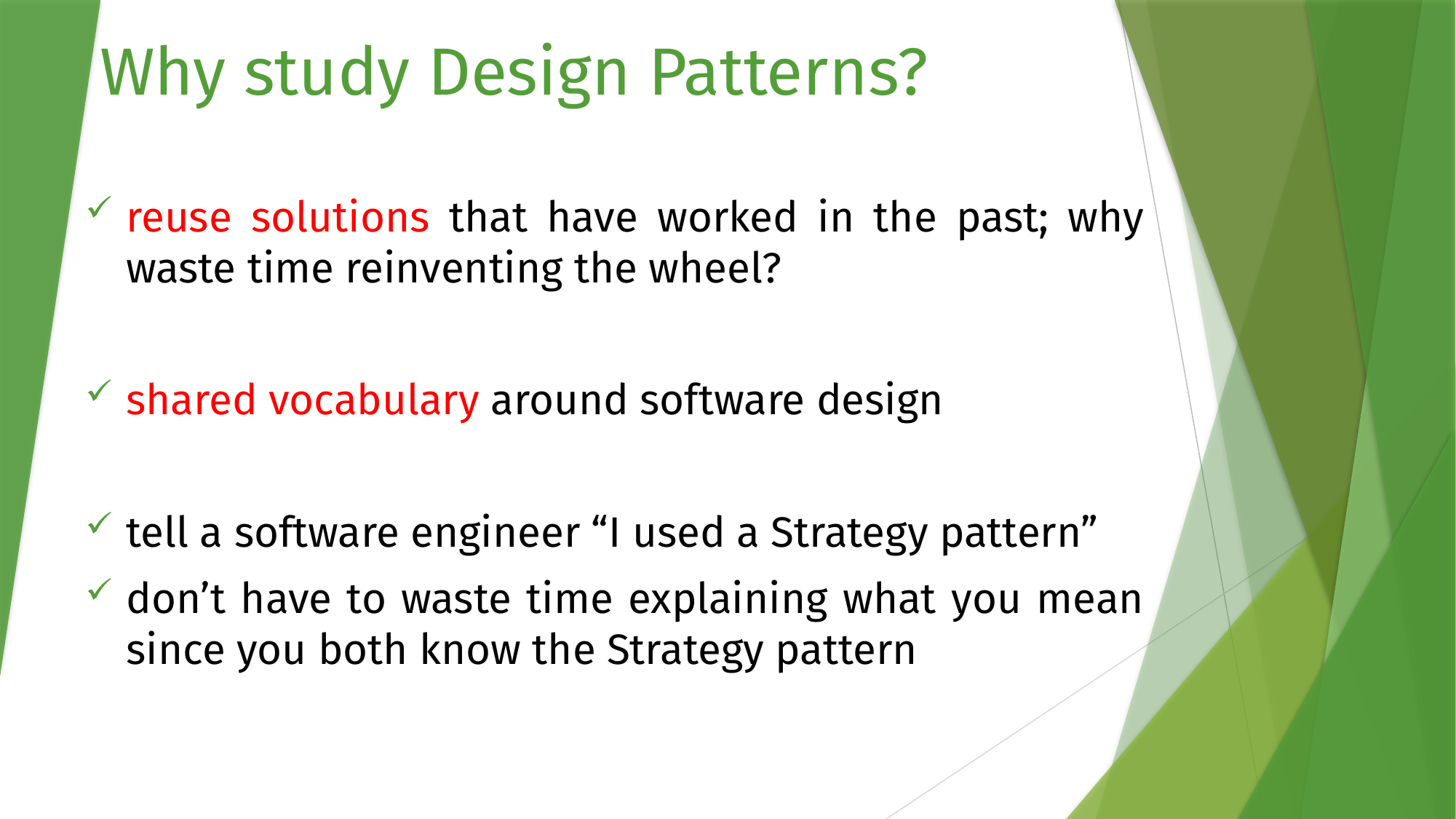

# Why study Design Patterns?
reuse solutions that have worked in the past; why waste time reinventing the wheel?

shared vocabulary around software design

tell a software engineer “I used a Strategy pattern”
don’t have to waste time explaining what you mean since you both know the Strategy pattern